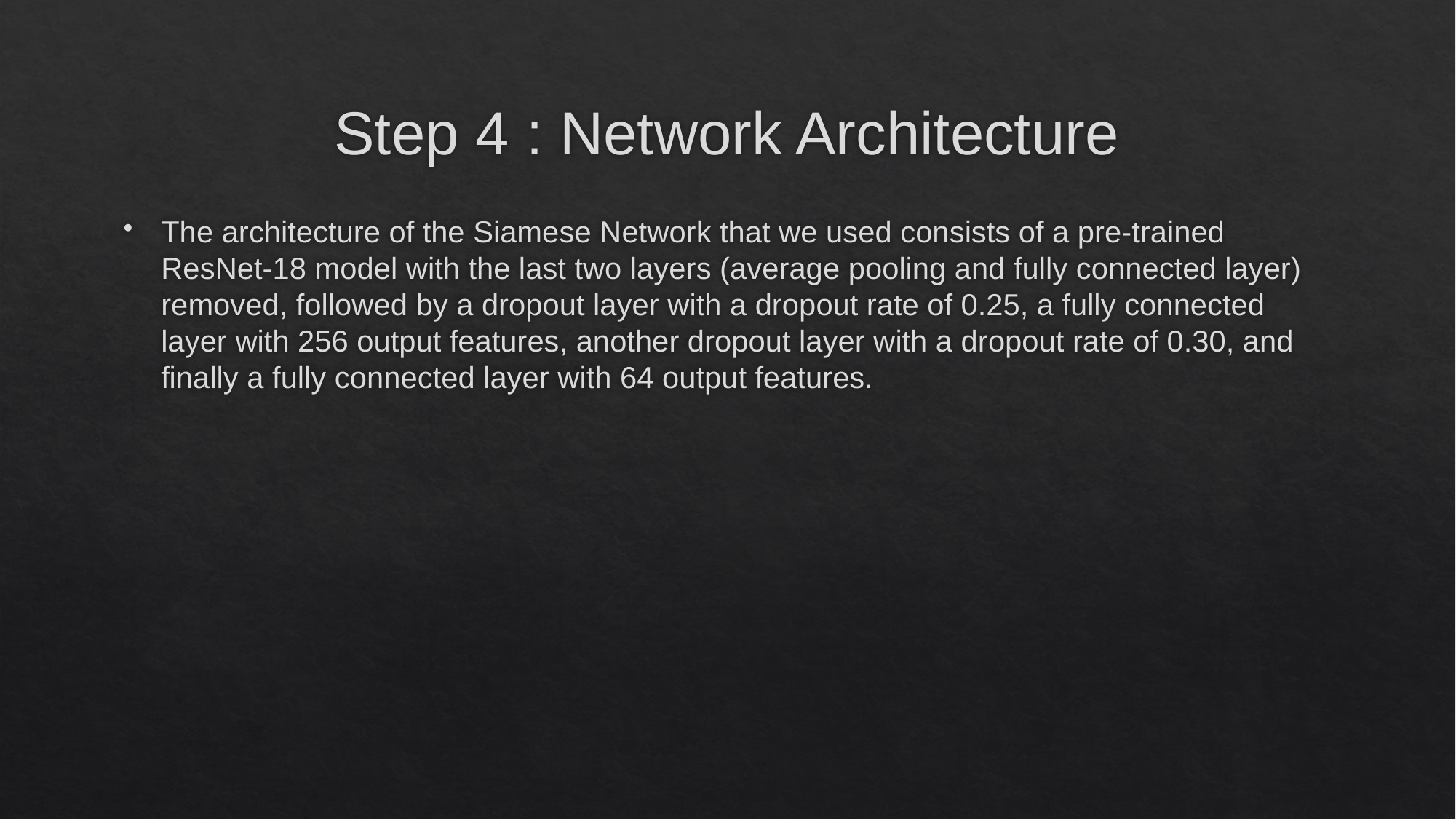

# Step 4 : Network Architecture
The architecture of the Siamese Network that we used consists of a pre-trained ResNet-18 model with the last two layers (average pooling and fully connected layer) removed, followed by a dropout layer with a dropout rate of 0.25, a fully connected layer with 256 output features, another dropout layer with a dropout rate of 0.30, and finally a fully connected layer with 64 output features.